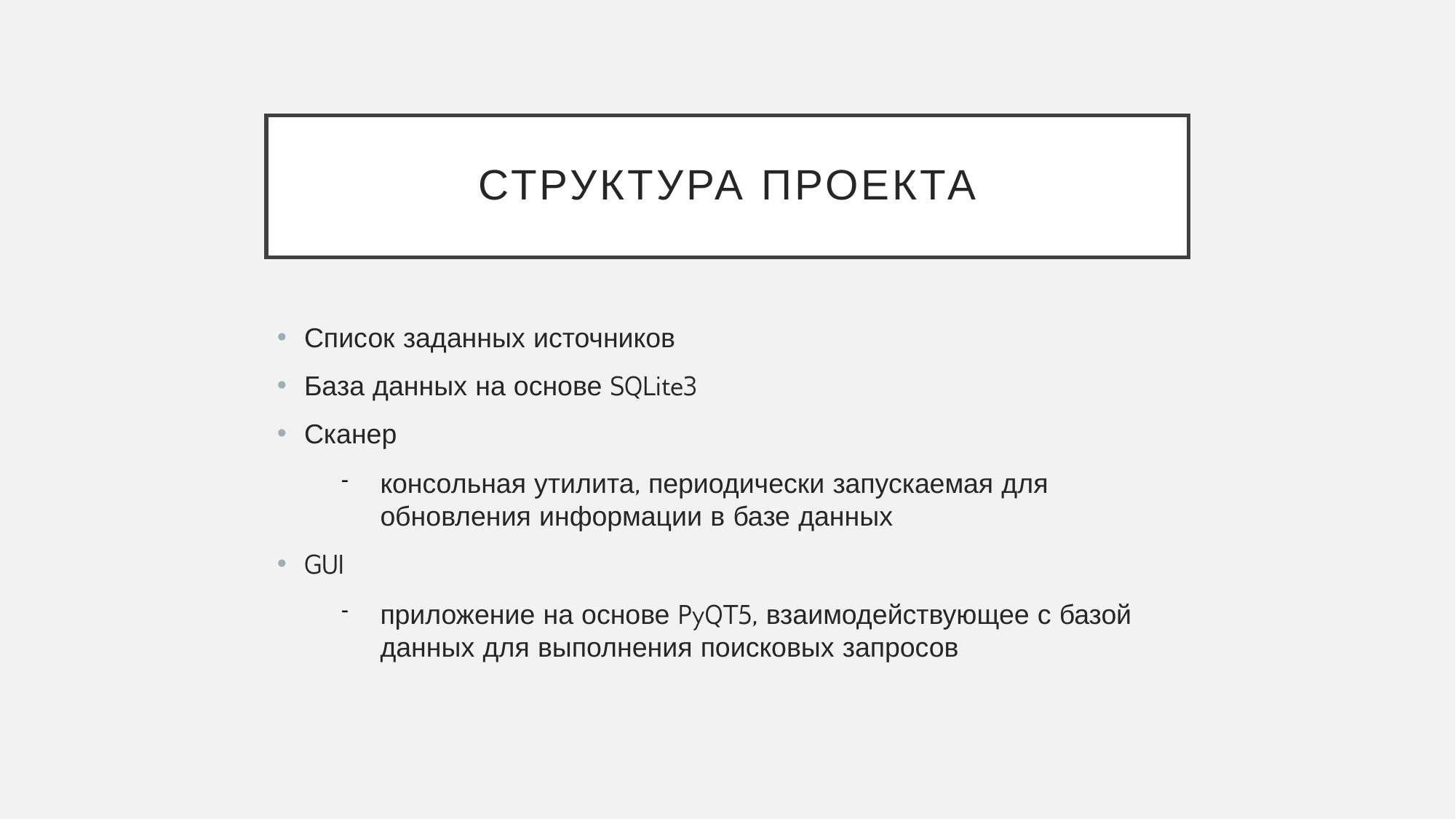

Структура проекта
Список заданных источников
База данных на основе SQLite3
Сканер
консольная утилита, периодически запускаемая для обновления информации в базе данных
GUI
приложение на основе PyQT5, взаимодействующее с базой данных для выполнения поисковых запросов